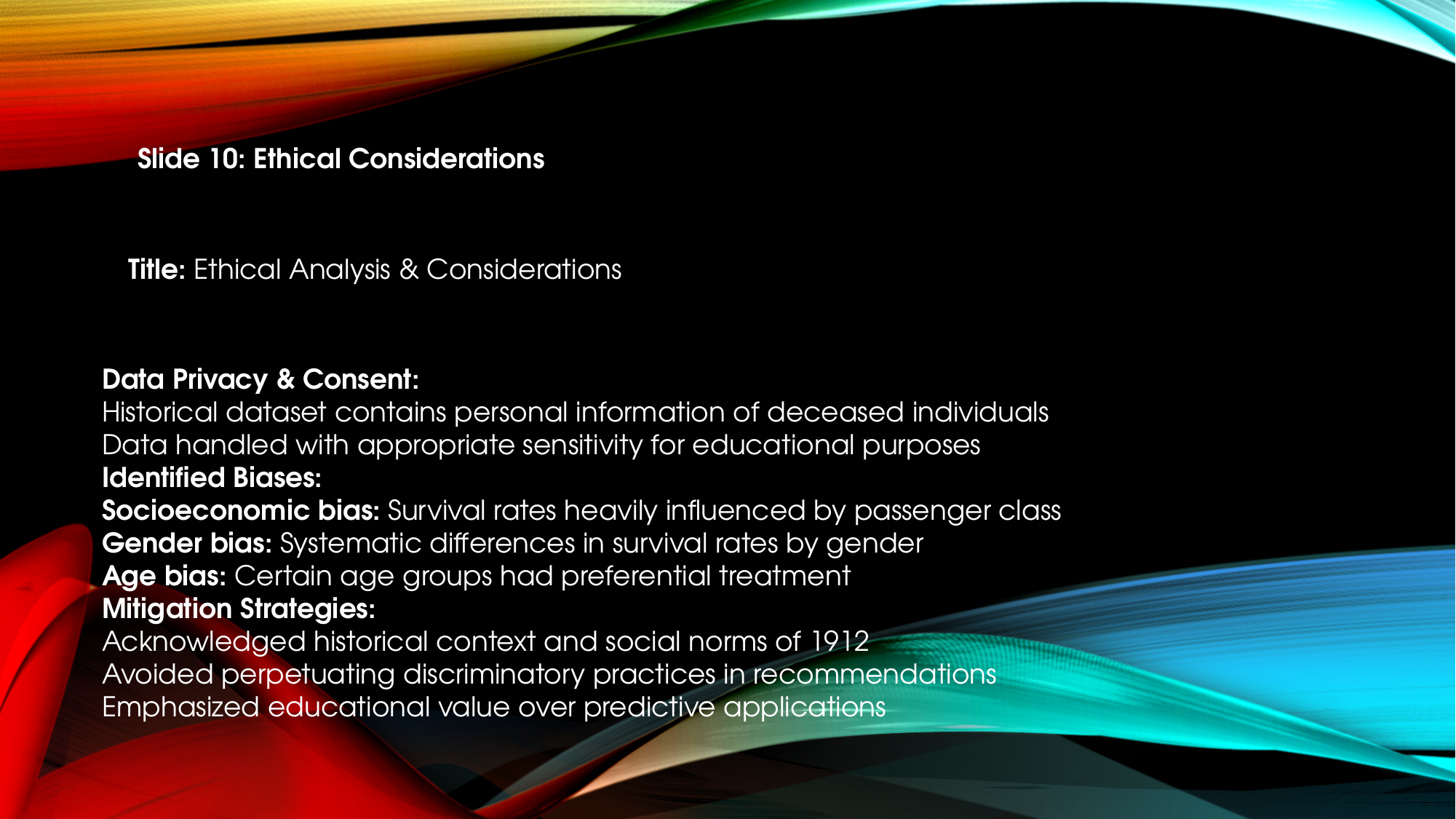

Slide 10: Ethical Considerations

Title: Ethical Analysis & Considerations

Data Privacy & Consent:
Historical dataset contains personal information of deceased individuals
Data handled with appropriate sensitivity for educational purposes
Identified Biases:
Socioeconomic bias: Survival rates heavily influenced by passenger class
Gender bias: Systematic differences in survival rates by gender
Age bias: Certain age groups had preferential treatment
Mitigation Strategies:
Acknowledged historical context and social norms of 1912
Avoided perpetuating discriminatory practices in recommendations
Emphasized educational value over predictive applications